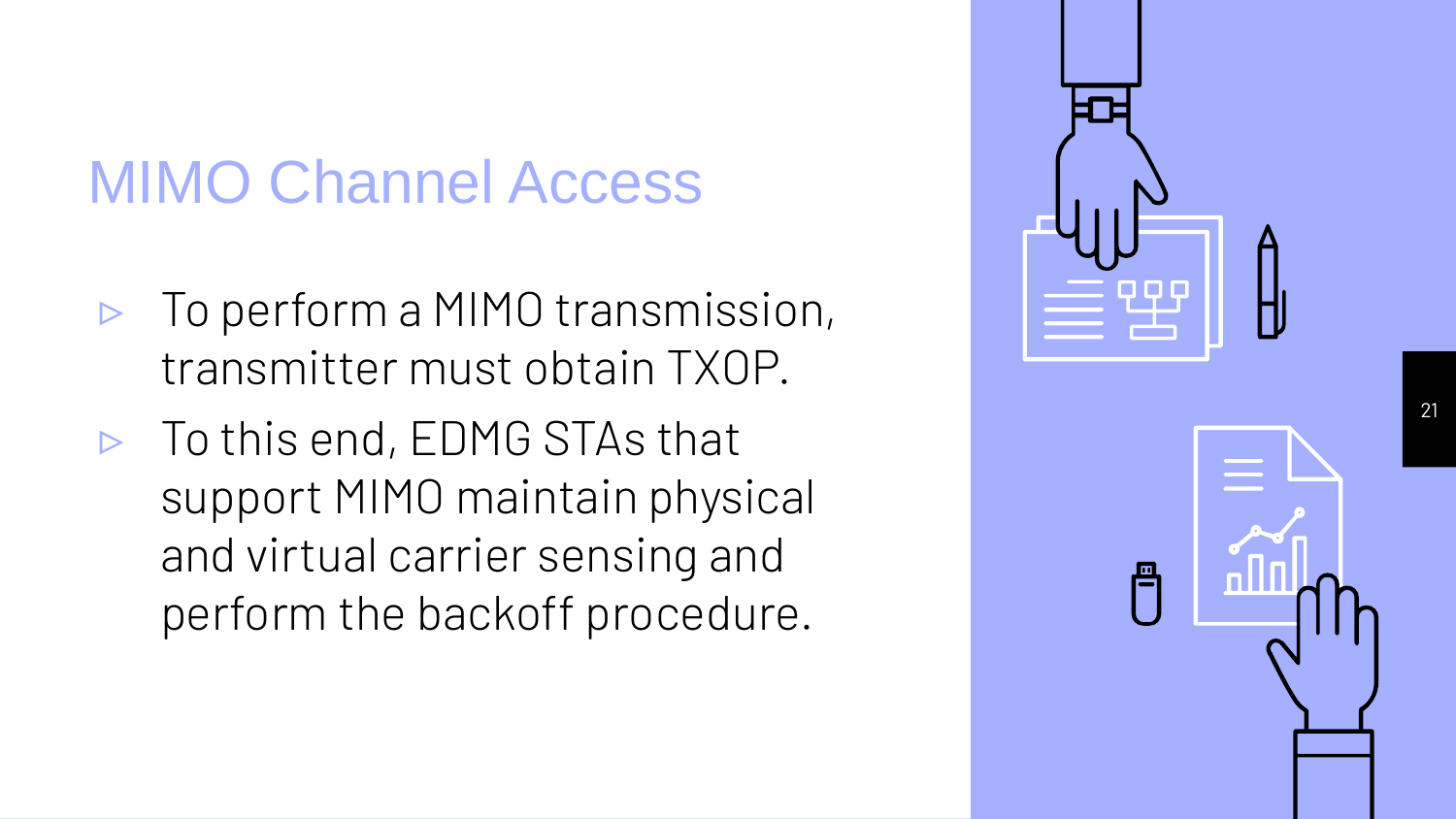

# MIMO Channel Access
To perform a MIMO transmission, transmitter must obtain TXOP.
To this end, EDMG STAs that support MIMO maintain physical and virtual carrier sensing and perform the backoff procedure.
21